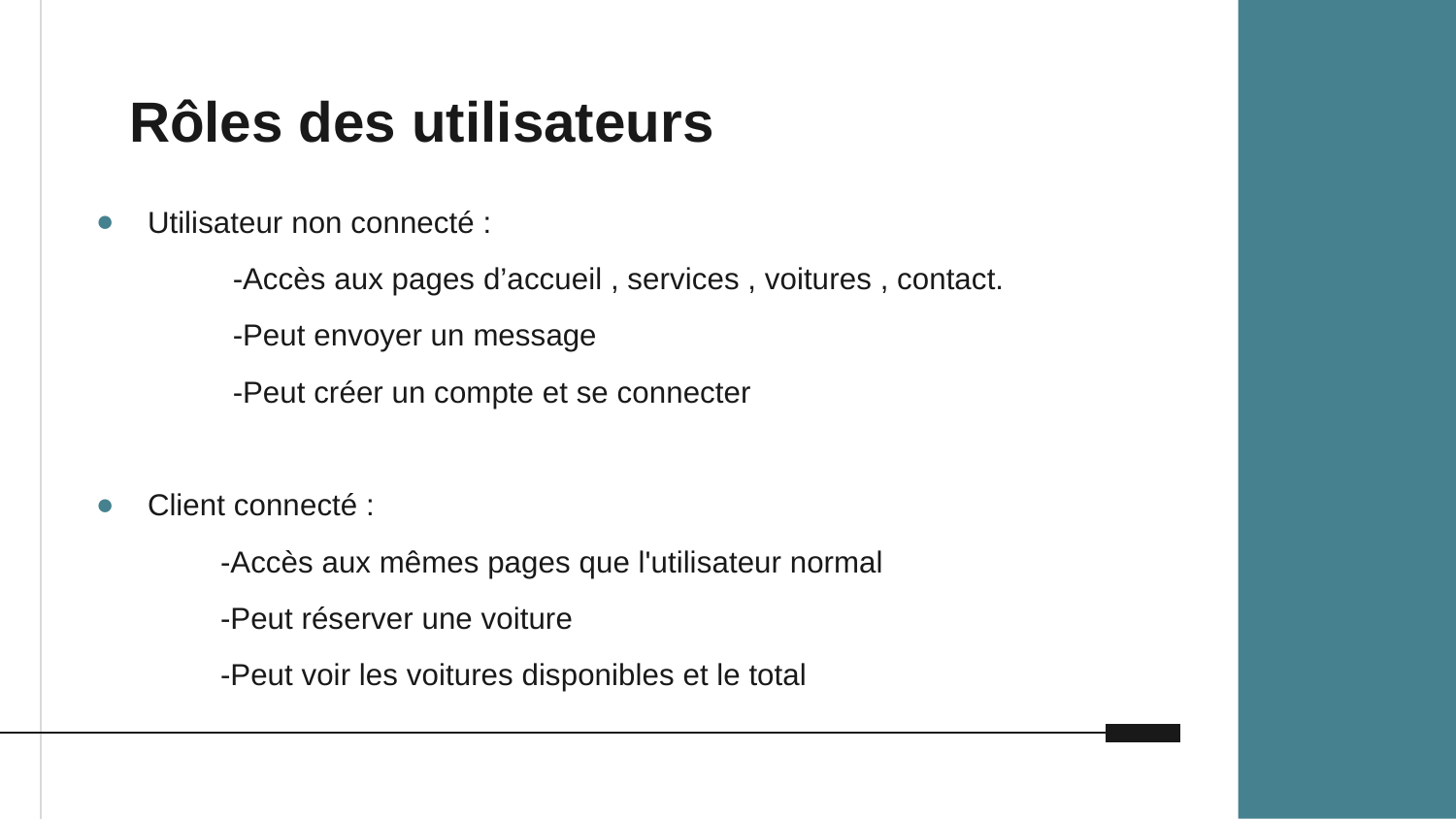

# Rôles des utilisateurs
Utilisateur non connecté :
          -Accès aux pages d’accueil , services , voitures , contact.
          -Peut envoyer un message
          -Peut créer un compte et se connecter

Client connecté :
-Accès aux mêmes pages que l'utilisateur normal
-Peut réserver une voiture
-Peut voir les voitures disponibles et le total